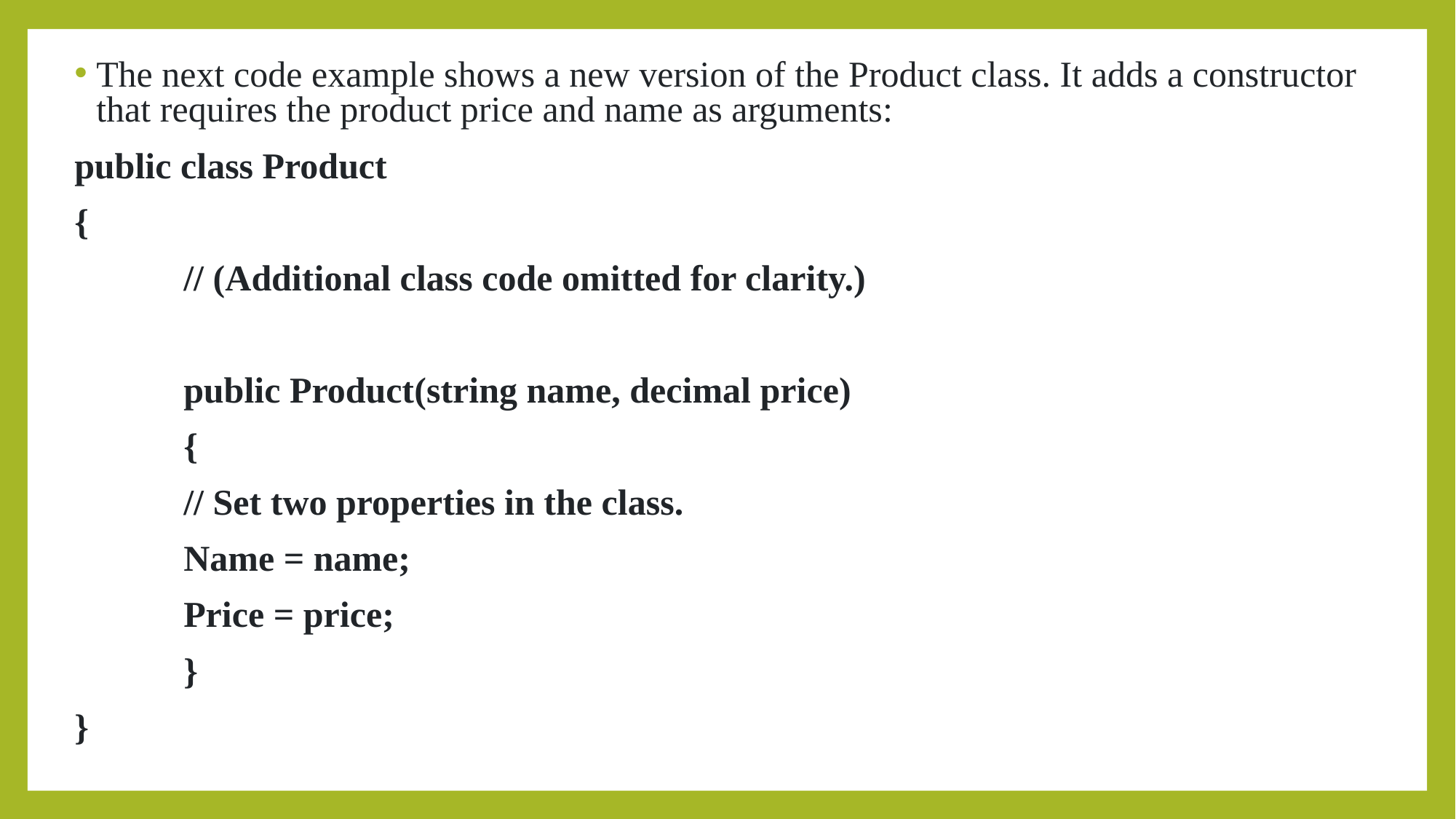

The next code example shows a new version of the Product class. It adds a constructor that requires the product price and name as arguments:
public class Product
{
	// (Additional class code omitted for clarity.)

	public Product(string name, decimal price)
	{
	// Set two properties in the class.
	Name = name;
	Price = price;
	}
}